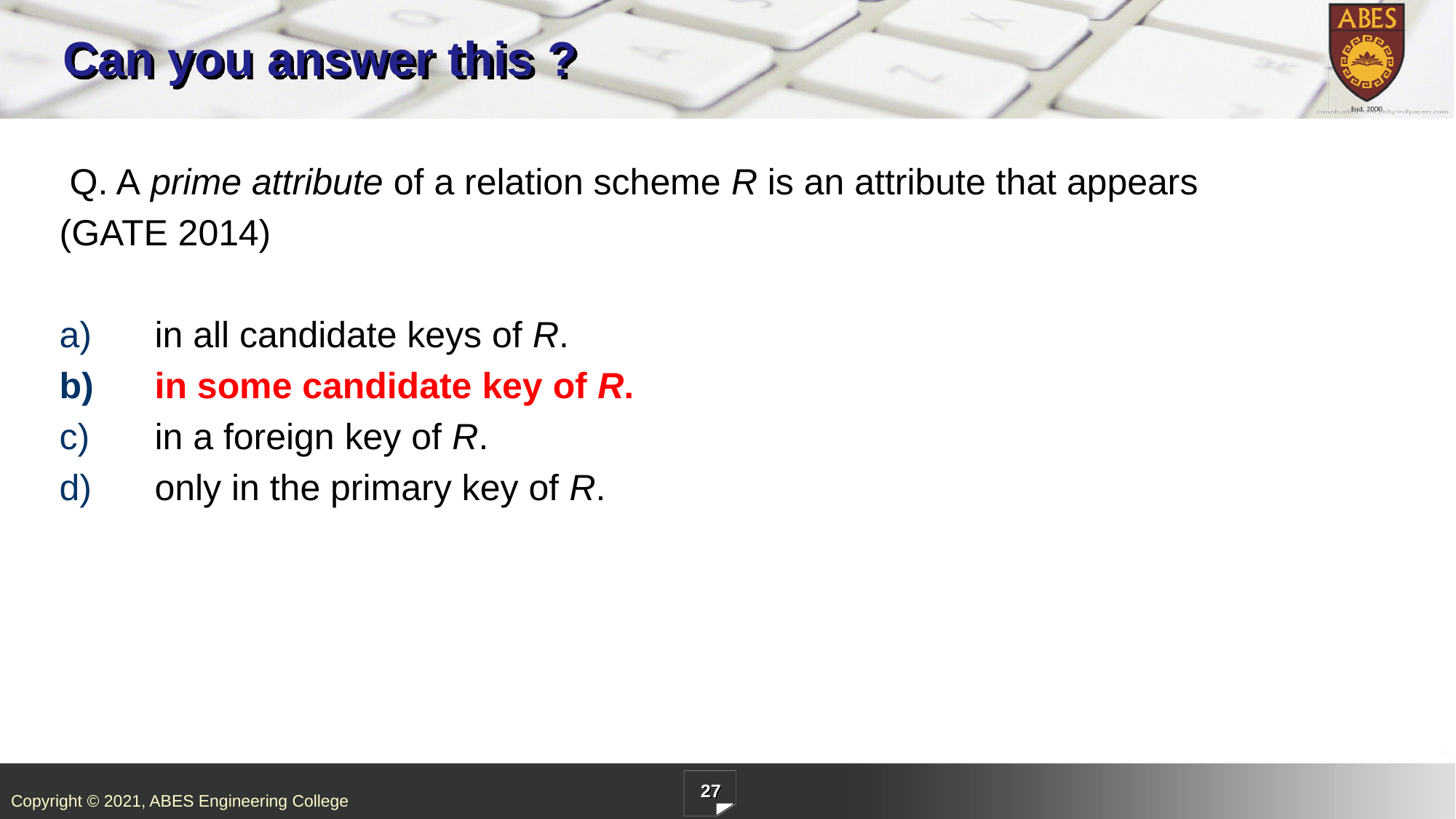

# Can you answer this ?
 Q. A prime attribute of a relation scheme R is an attribute that appears
(GATE 2014)

    in all candidate keys of R.
    in some candidate key of R.
    in a foreign key of R.
    only in the primary key of R.

27